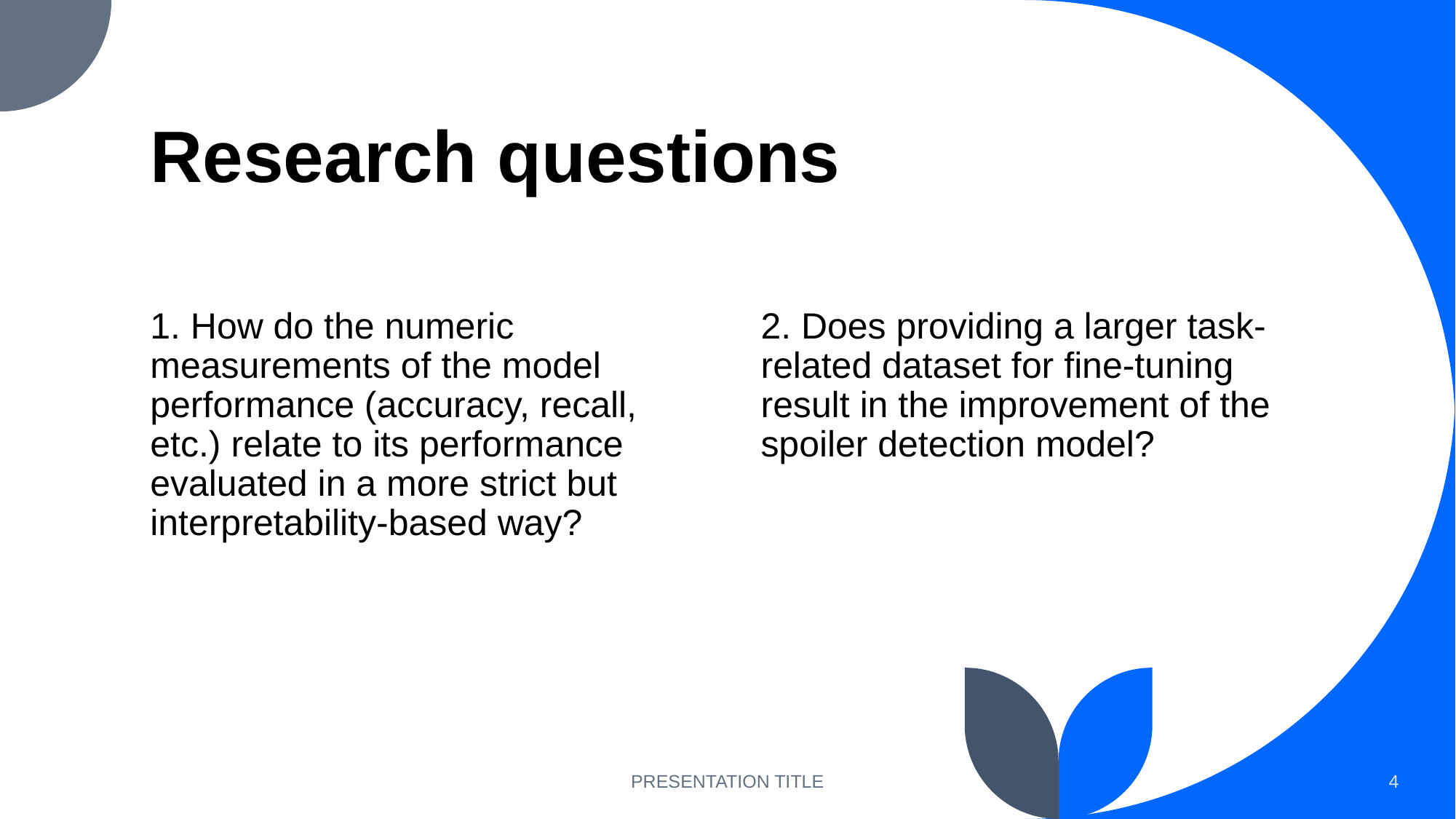

# Research questions

1. How do the numeric measurements of the model performance (accuracy, recall, etc.) relate to its performance evaluated in a more strict but interpretability-based way?
2. Does providing a larger task-related dataset for fine-tuning result in the improvement of the spoiler detection model?
PRESENTATION TITLE
4